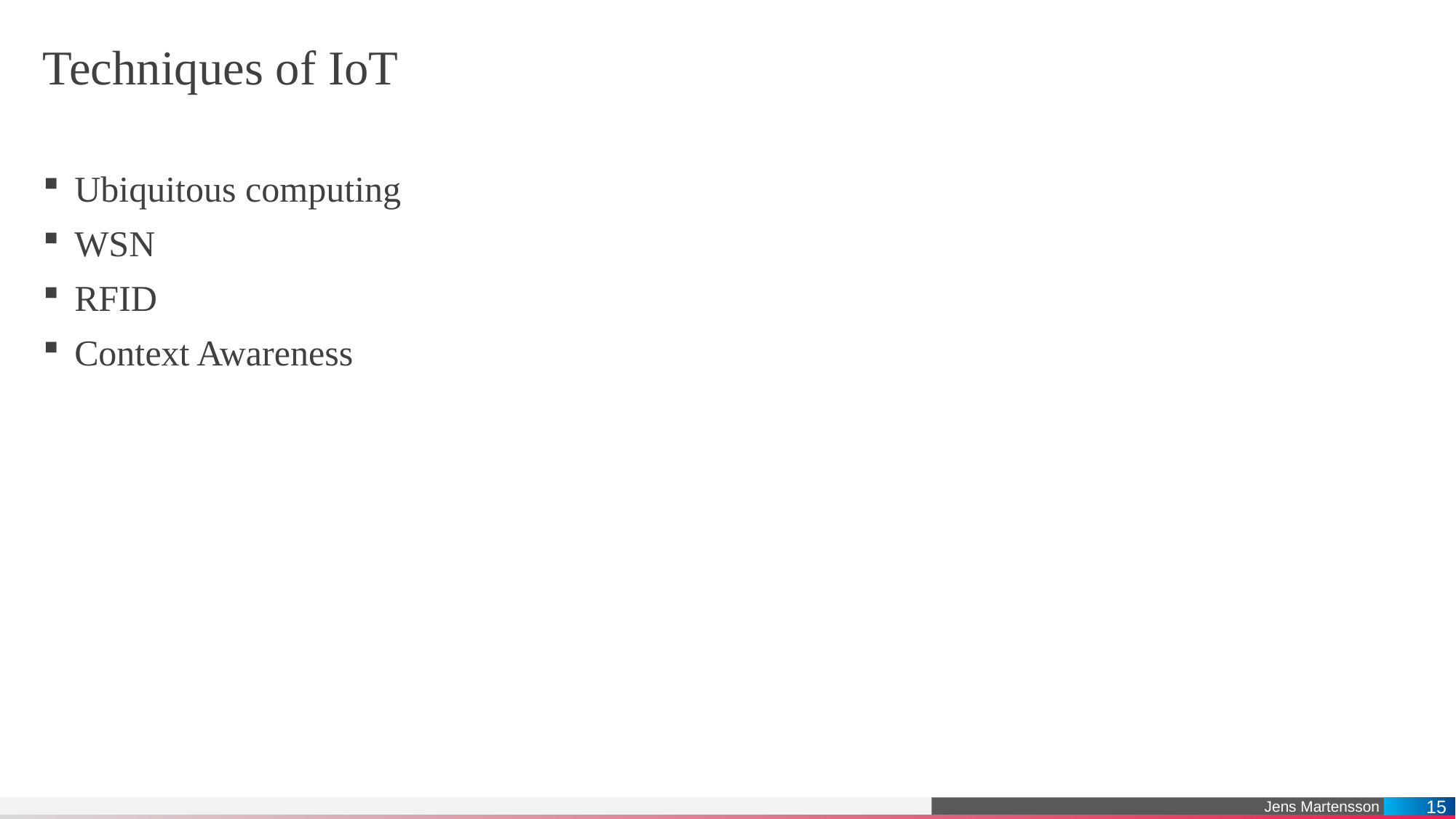

# Techniques of IoT
Ubiquitous computing
WSN
RFID
Context Awareness
15